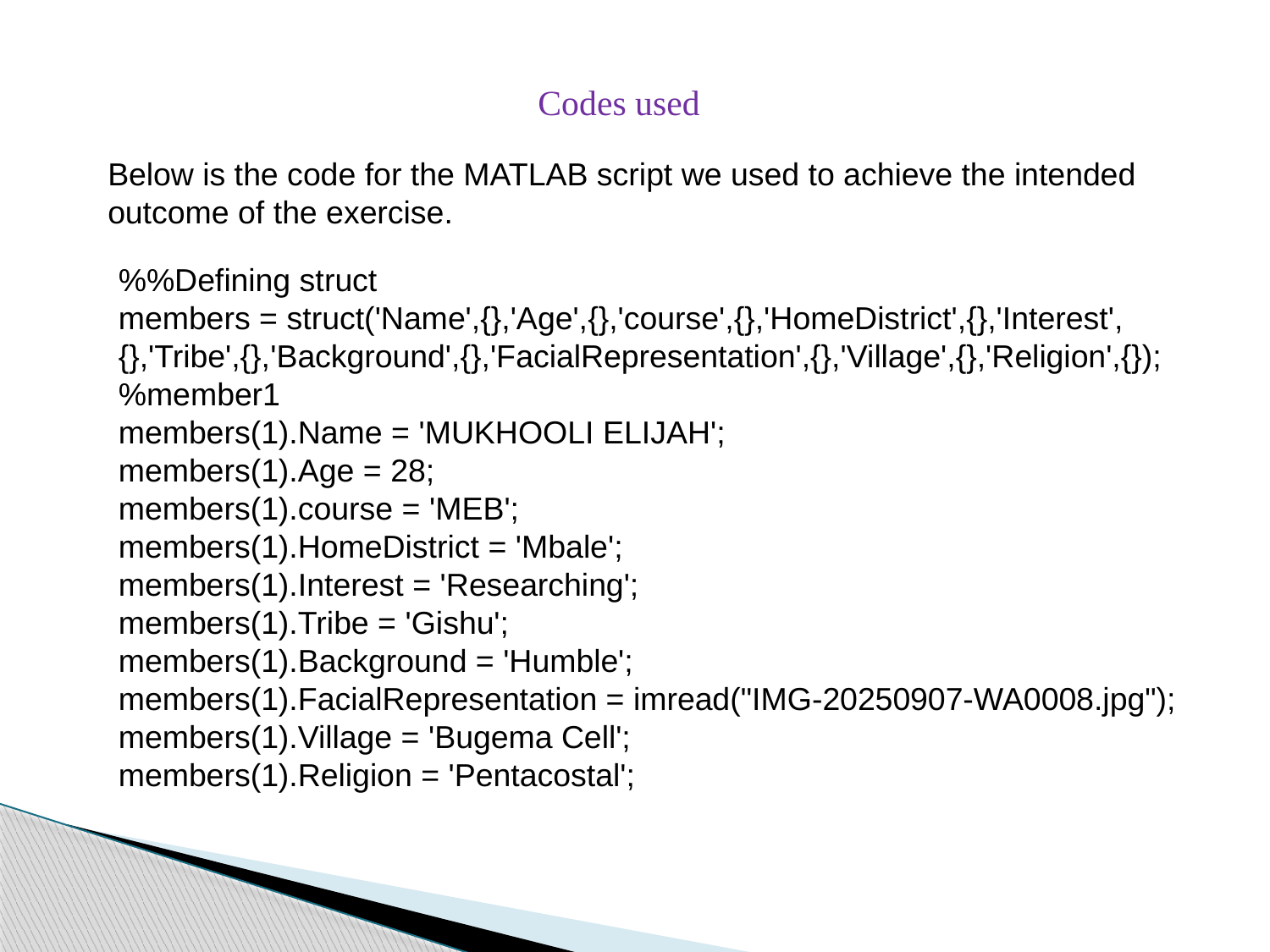

Codes used

Below is the code for the MATLAB script we used to achieve the intended outcome of the exercise.
%%Defining struct
members = struct('Name',{},'Age',{},'course',{},'HomeDistrict',{},'Interest',{},'Tribe',{},'Background',{},'FacialRepresentation',{},'Village',{},'Religion',{});
%member1
members(1).Name = 'MUKHOOLI ELIJAH';
members(1).Age = 28;
members(1).course = 'MEB';
members(1).HomeDistrict = 'Mbale';
members(1).Interest = 'Researching';
members(1).Tribe = 'Gishu';
members(1).Background = 'Humble';
members(1).FacialRepresentation = imread("IMG-20250907-WA0008.jpg");
members(1).Village = 'Bugema Cell';
members(1).Religion = 'Pentacostal';